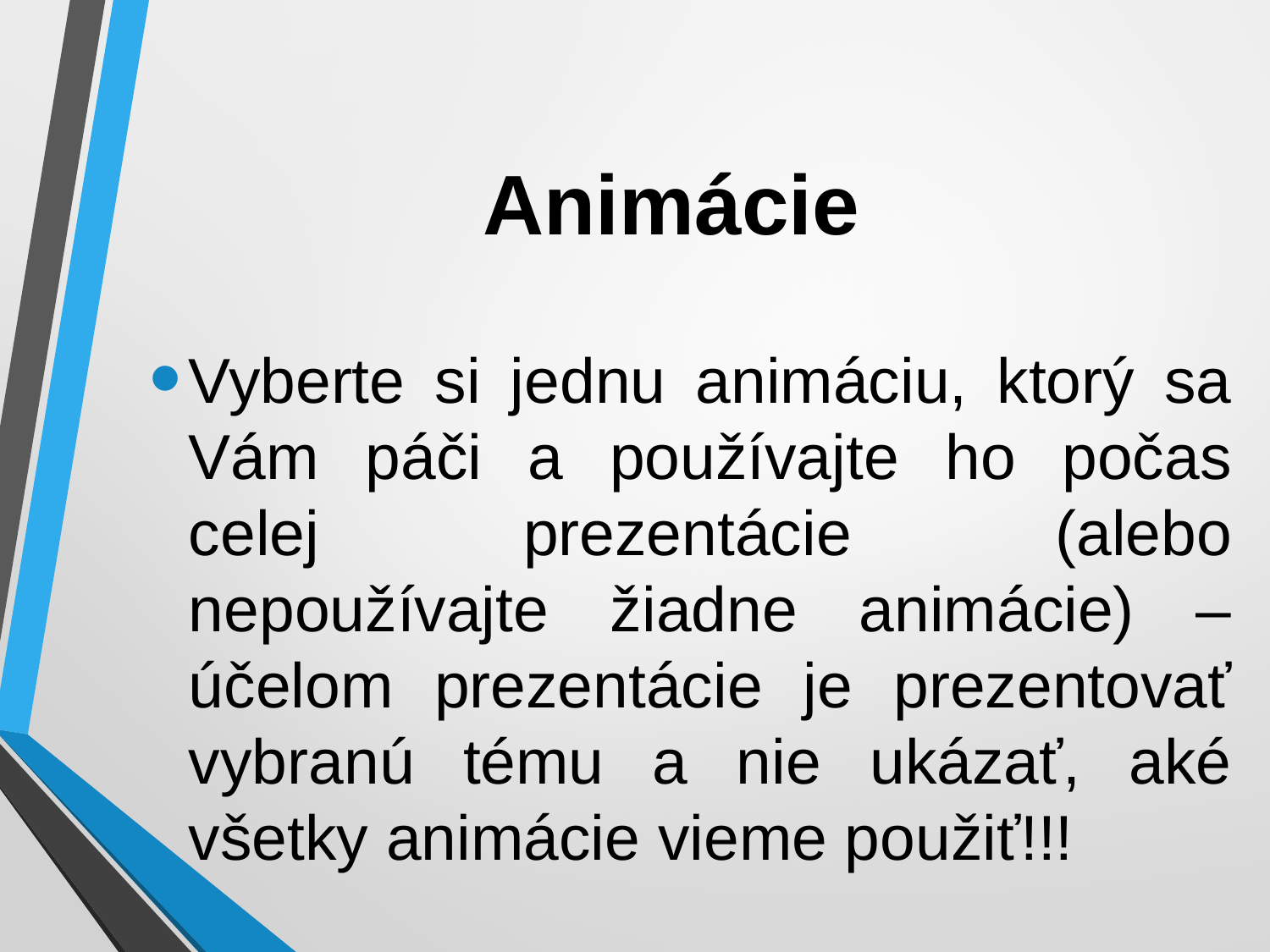

# Animácie
Vyberte si jednu animáciu, ktorý sa Vám páči a používajte ho počas celej prezentácie (alebo nepoužívajte žiadne animácie) – účelom prezentácie je prezentovať vybranú tému a nie ukázať, aké všetky animácie vieme použiť!!!